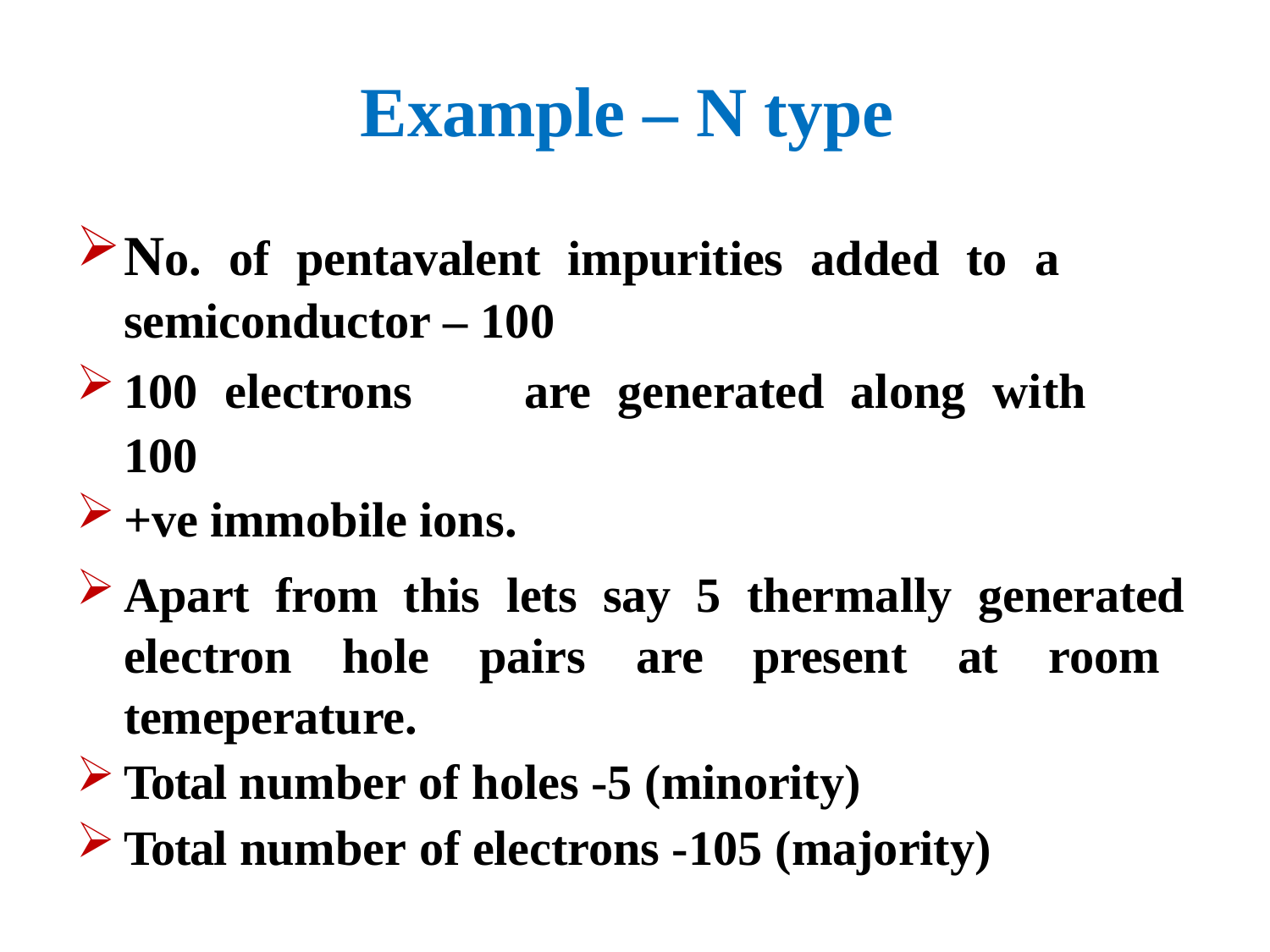

# Example – N type
No. of pentavalent impurities added to a  semiconductor – 100
100 electrons	are generated along with 100
+ve immobile ions.
Apart from this lets say 5 thermally generated  electron hole pairs are present at room  temeperature.
Total number of holes -5 (minority)
Total number of electrons -105 (majority)